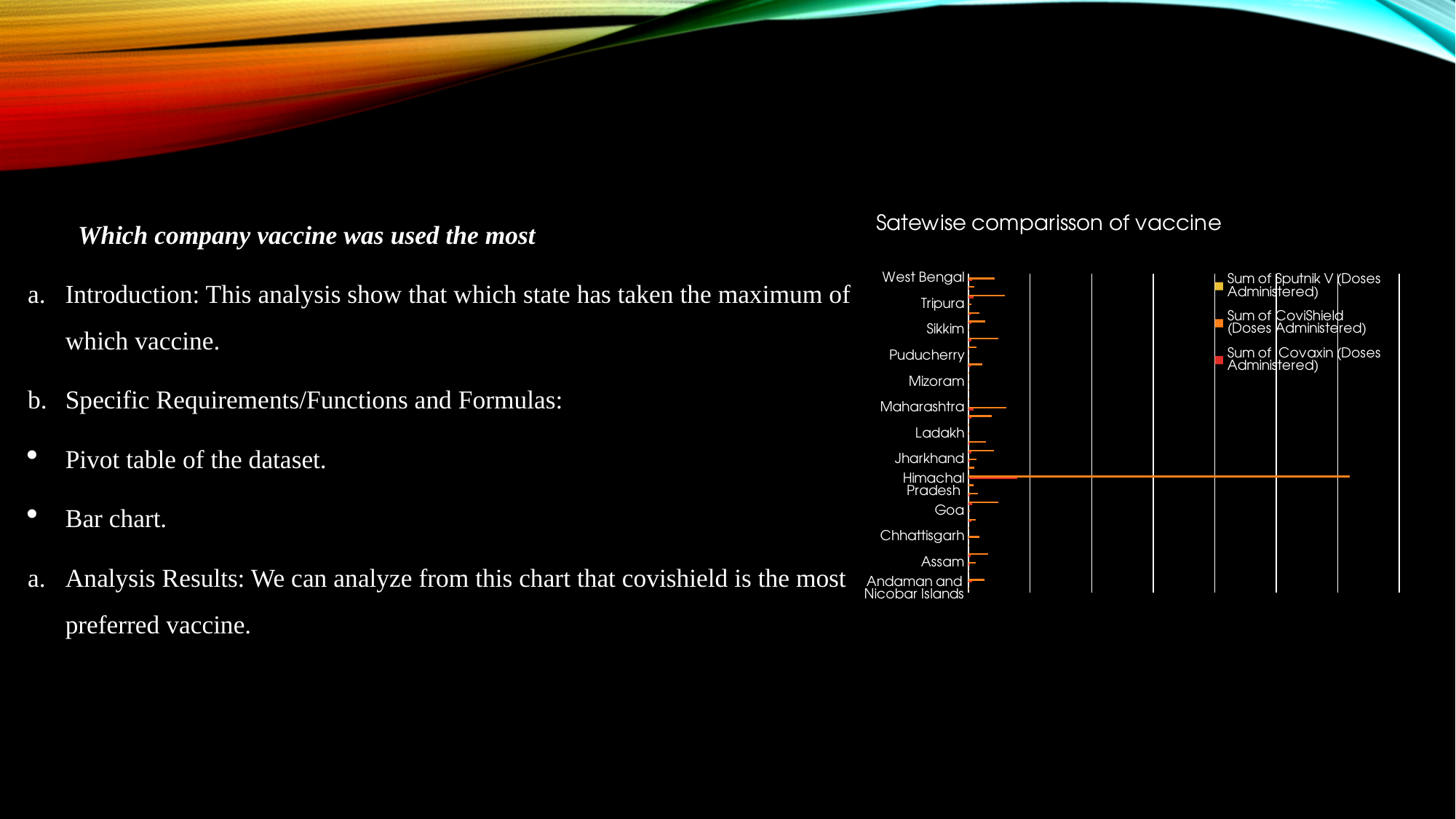

Which company vaccine was used the most
Introduction: This analysis show that which state has taken the maximum of which vaccine.
Specific Requirements/Functions and Formulas:
Pivot table of the dataset.
Bar chart.
Analysis Results: We can analyze from this chart that covishield is the most preferred vaccine.

### Chart: Satewise comparisson of vaccine

| Category | Sum of  Covaxin (Doses Administered) | Sum of CoviShield (Doses Administered) | Sum of Sputnik V (Doses Administered) |
|---|---|---|---|
| Andaman and Nicobar Islands | 0.0 | 20511428.0 | 0.0 |
| Andhra Pradesh | 263695249.0 | 1323987110.0 | 1412491.0 |
| Arunachal Pradesh | 1820.0 | 60800520.0 | 0.0 |
| Assam | 118720291.0 | 597082285.0 | 37342.0 |
| Bihar | 156807520.0 | 1582599853.0 | 61096.0 |
| Chandigarh | 117678.0 | 56145302.0 | 0.0 |
| Chhattisgarh | 57309565.0 | 909554256.0 | 108656.0 |
| Dadra and Nagar Haveli and Daman and Diu | 1072.0 | 38172816.0 | 0.0 |
| Delhi | 218692040.0 | 592068871.0 | 1017693.0 |
| Goa | 1469705.0 | 90655057.0 | 0.0 |
| Gujarat | 307771021.0 | 2420791163.0 | 262837.0 |
| Haryana | 129521424.0 | 782914023.0 | 1001912.0 |
| Himachal Pradesh | 106196.0 | 389422909.0 | 140518.0 |
| India | 3980974120.0 | 30969088166.0 | 14459217.0 |
| Jammu and Kashmir | 10689044.0 | 485074945.0 | 0.0 |
| Jharkhand | 101754584.0 | 623347104.0 | 100747.0 |
| Karnataka | 260352181.0 | 2035227559.0 | 1186887.0 |
| Kerala | 121110027.0 | 1434197931.0 | 582603.0 |
| Ladakh | 910.0 | 23240760.0 | 0.0 |
| Lakshadweep | 75.0 | 5417951.0 | 0.0 |
| Madhya Pradesh | 242969922.0 | 1867868439.0 | 253360.0 |
| Maharashtra | 407481575.0 | 3084927597.0 | 2013538.0 |
| Manipur | 743.0 | 79216636.0 | 0.0 |
| Meghalaya | 2275.0 | 74712550.0 | 0.0 |
| Mizoram | 137.0 | 57761789.0 | 0.0 |
| Nagaland | 3736.0 | 51477504.0 | 42995.0 |
| Odisha | 144665930.0 | 1136848204.0 | 88324.0 |
| Puducherry | 10324.0 | 49919498.0 | 0.0 |
| Punjab | 73123941.0 | 631604429.0 | 172288.0 |
| Rajasthan | 246809265.0 | 2442166197.0 | 228872.0 |
| Sikkim | 3239.0 | 46663770.0 | 0.0 |
| Tamil Nadu | 240280582.0 | 1337448910.0 | 775724.0 |
| Telangana | 191325530.0 | 881185368.0 | 3601207.0 |
| Tripura | 2928848.0 | 254641197.0 | 0.0 |
| Uttar Pradesh | 381441691.0 | 2955198559.0 | 369784.0 |
| Uttarakhand | 21899227.0 | 440878712.0 | 0.0 |
| West Bengal | 279383416.0 | 2099640463.0 | 1000343.0 |